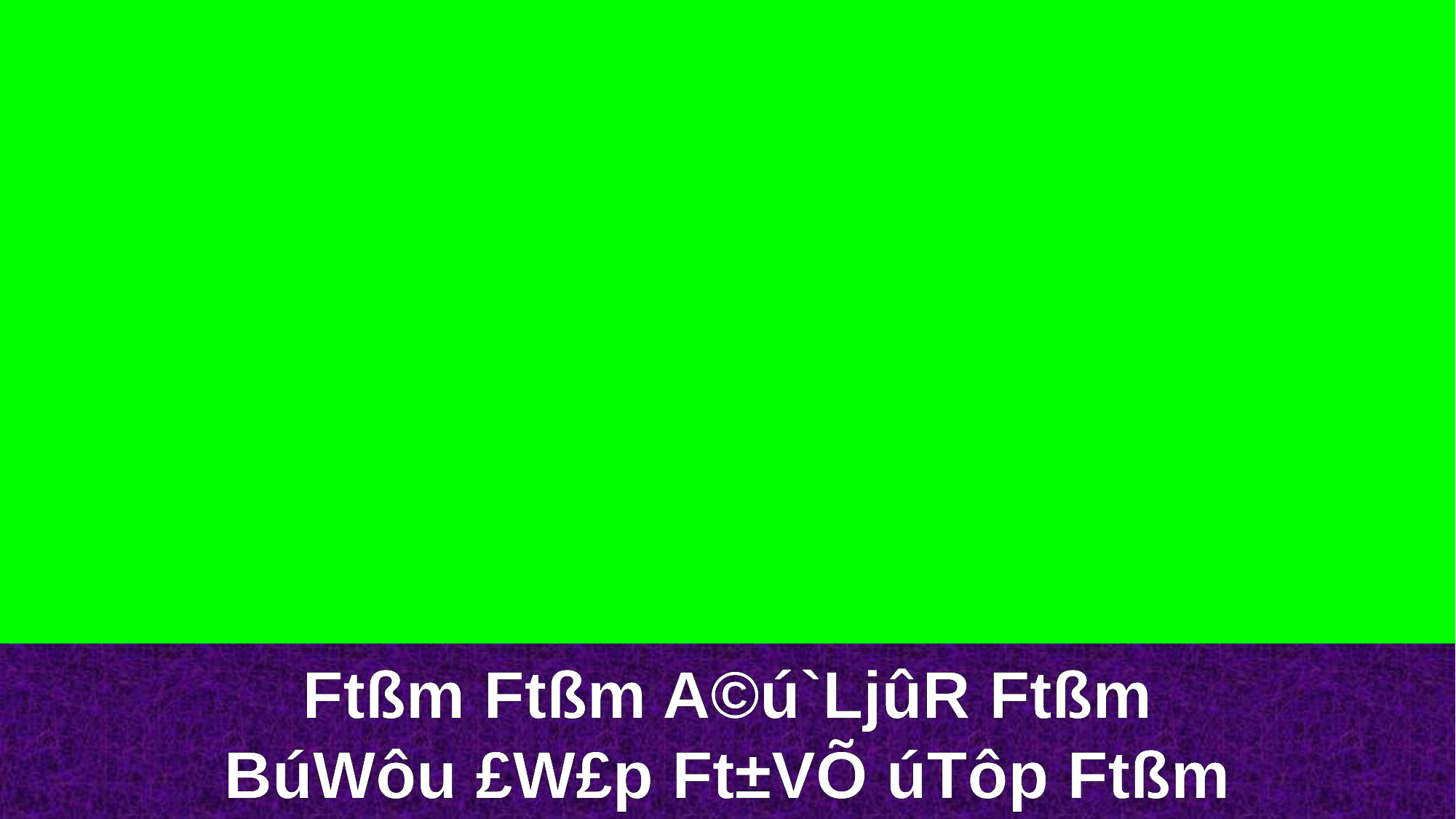

Ftßm Ftßm A©ú`LjûR Ftßm
BúWôu £W£p Ft±VÕ úTôp Ftßm